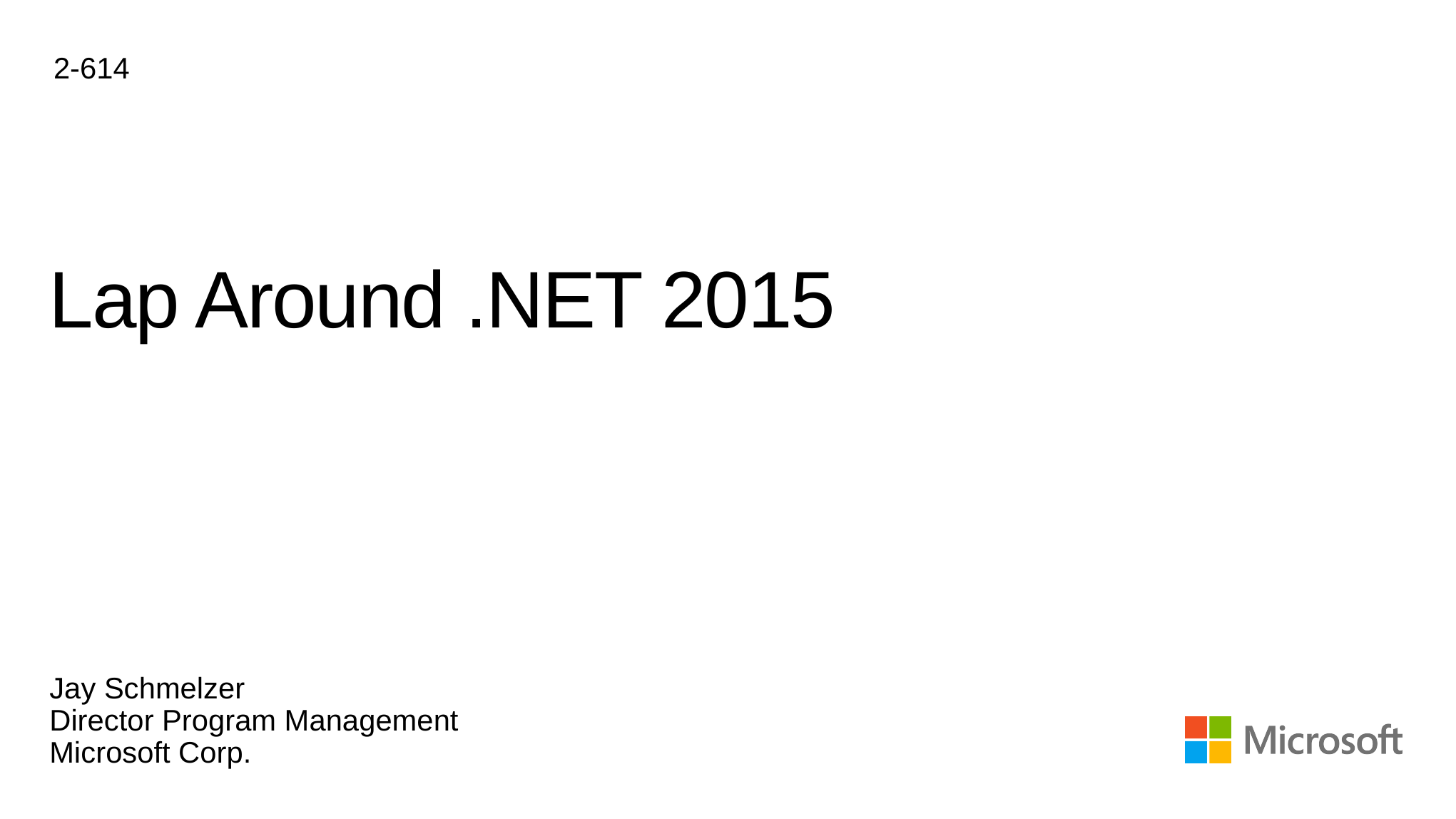

2-614
# Lap Around .NET 2015
Jay Schmelzer
Director Program Management
Microsoft Corp.